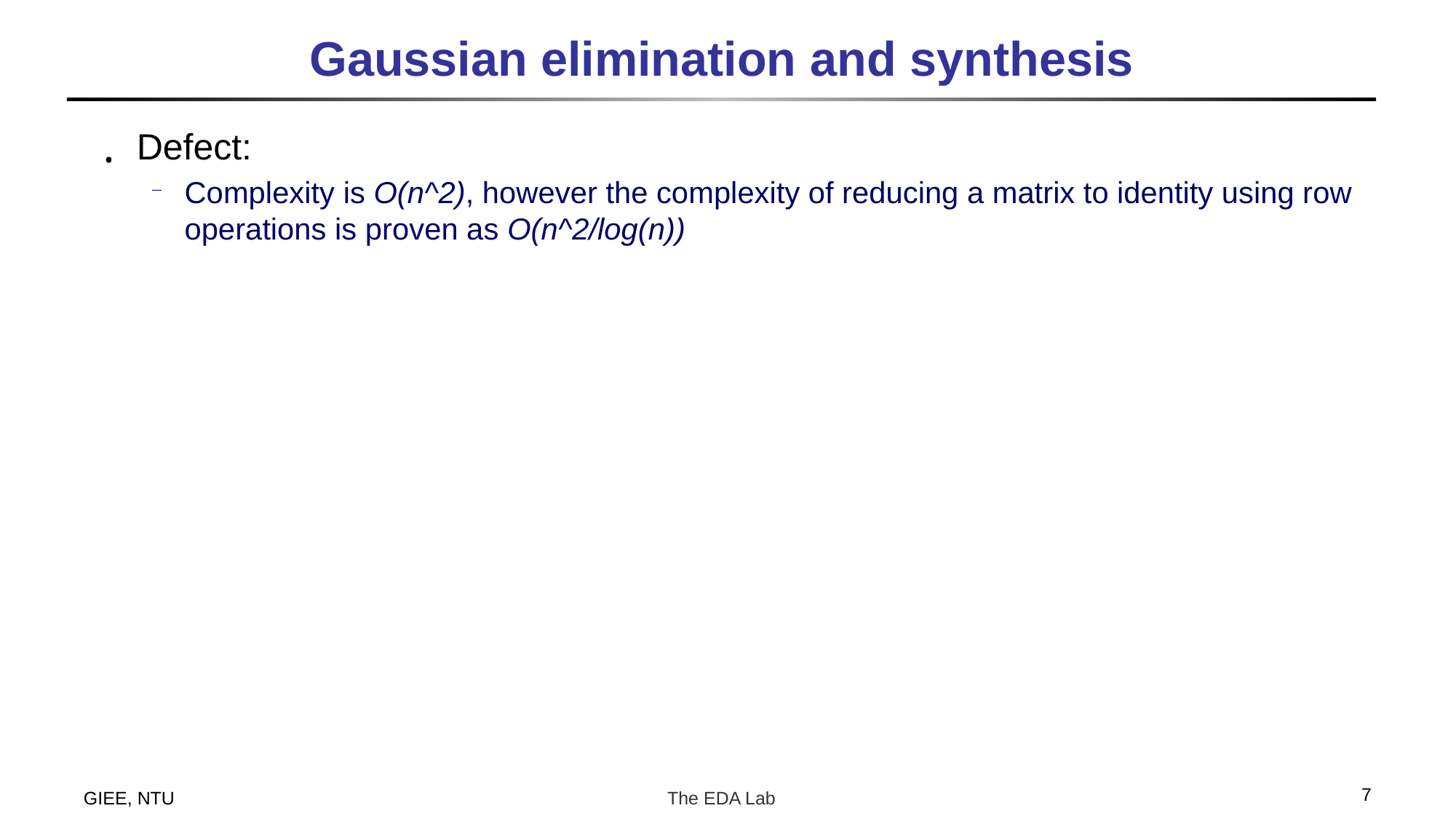

# Gaussian elimination and synthesis
Defect:
Complexity is O(n^2), however the complexity of reducing a matrix to identity using row operations is proven as O(n^2/log(n))

7
GIEE, NTU